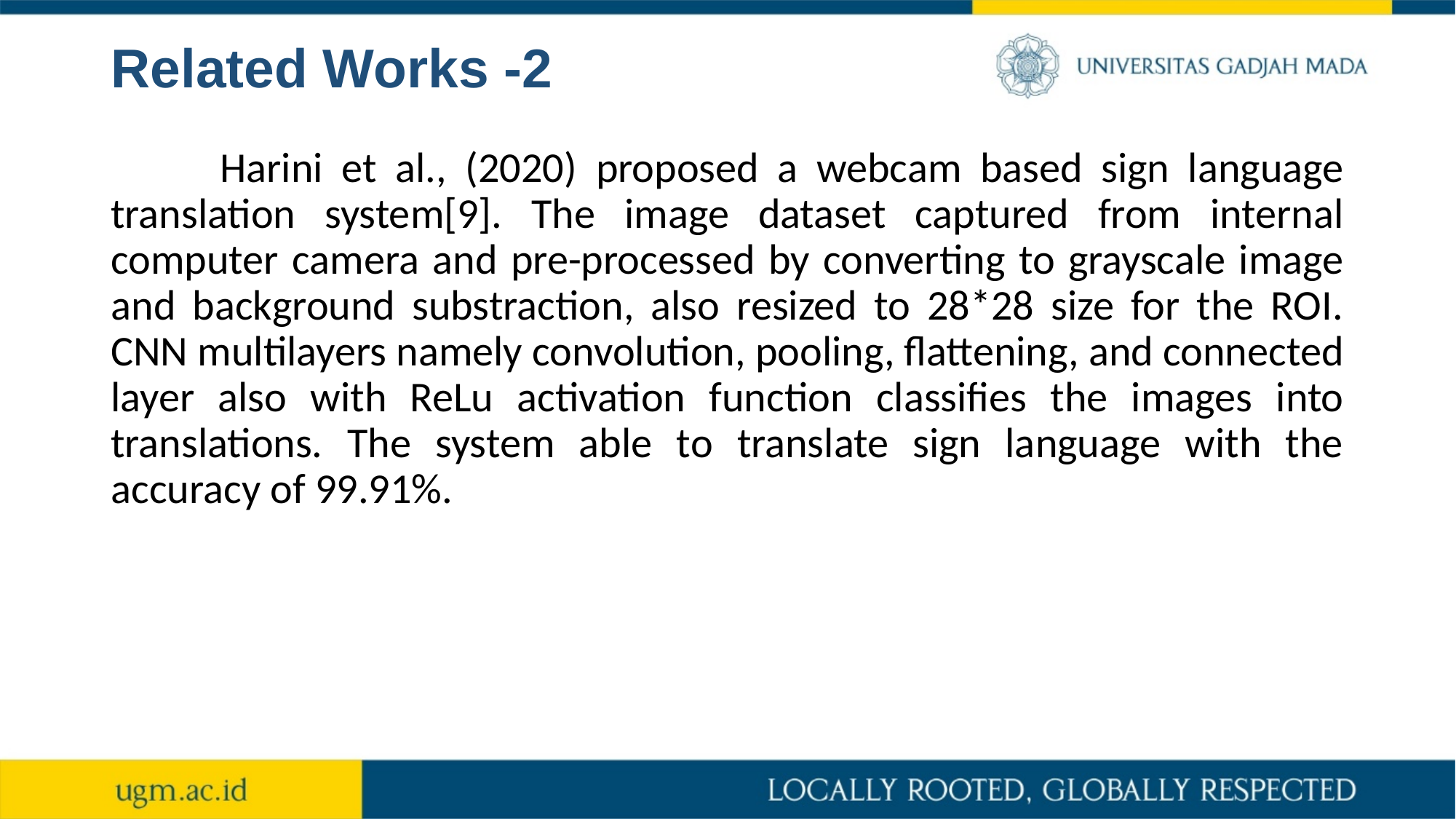

# Related Works -2
	Harini et al., (2020) proposed a webcam based sign language translation system[9]. The image dataset captured from internal computer camera and pre-processed by converting to grayscale image and background substraction, also resized to 28*28 size for the ROI. CNN multilayers namely convolution, pooling, flattening, and connected layer also with ReLu activation function classifies the images into translations. The system able to translate sign language with the accuracy of 99.91%.